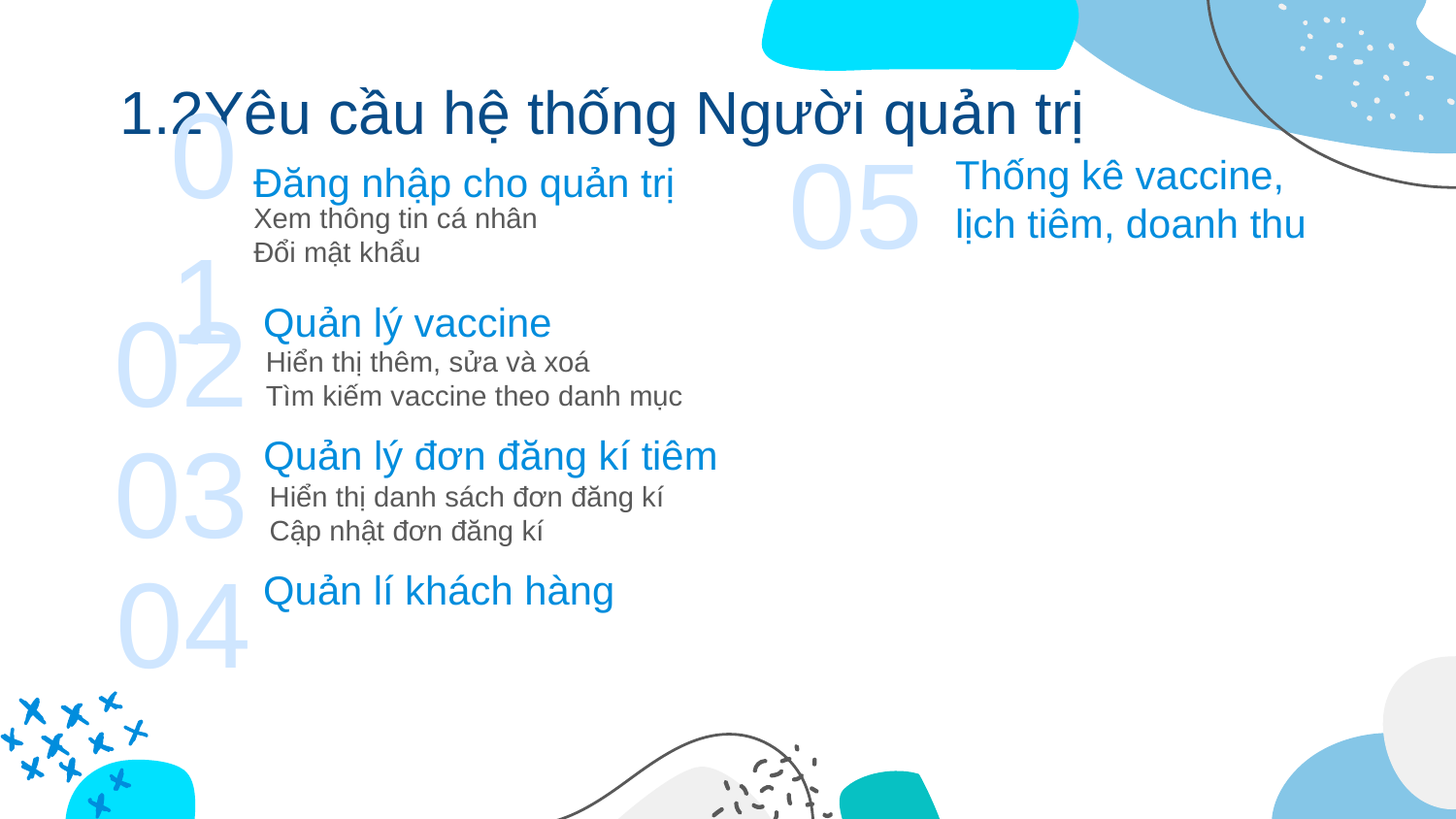

# 1.2Yêu cầu hệ thống Người quản trị
05
Thống kê vaccine, lịch tiêm, doanh thu
Đăng nhập cho quản trị
01
Xem thông tin cá nhân
Đổi mật khẩu
Quản lý vaccine
02
Hiển thị thêm, sửa và xoá
Tìm kiếm vaccine theo danh mục
Quản lý đơn đăng kí tiêm
03
Hiển thị danh sách đơn đăng kí
Cập nhật đơn đăng kí
04
Quản lí khách hàng